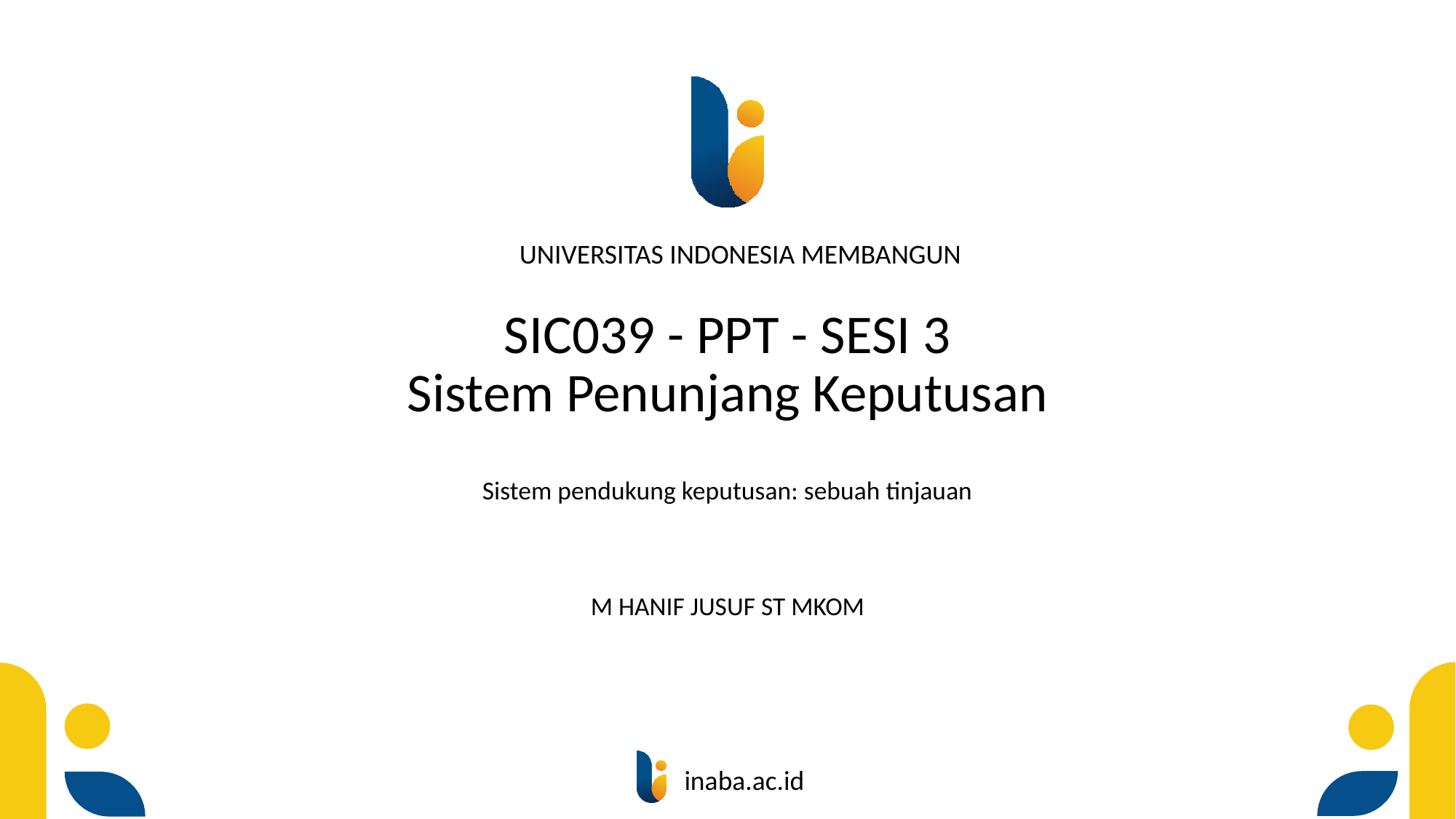

# SIC039 - PPT - SESI 3 Sistem Penunjang Keputusan

Sistem pendukung keputusan: sebuah tinjauan

M HANIF JUSUF ST MKOM